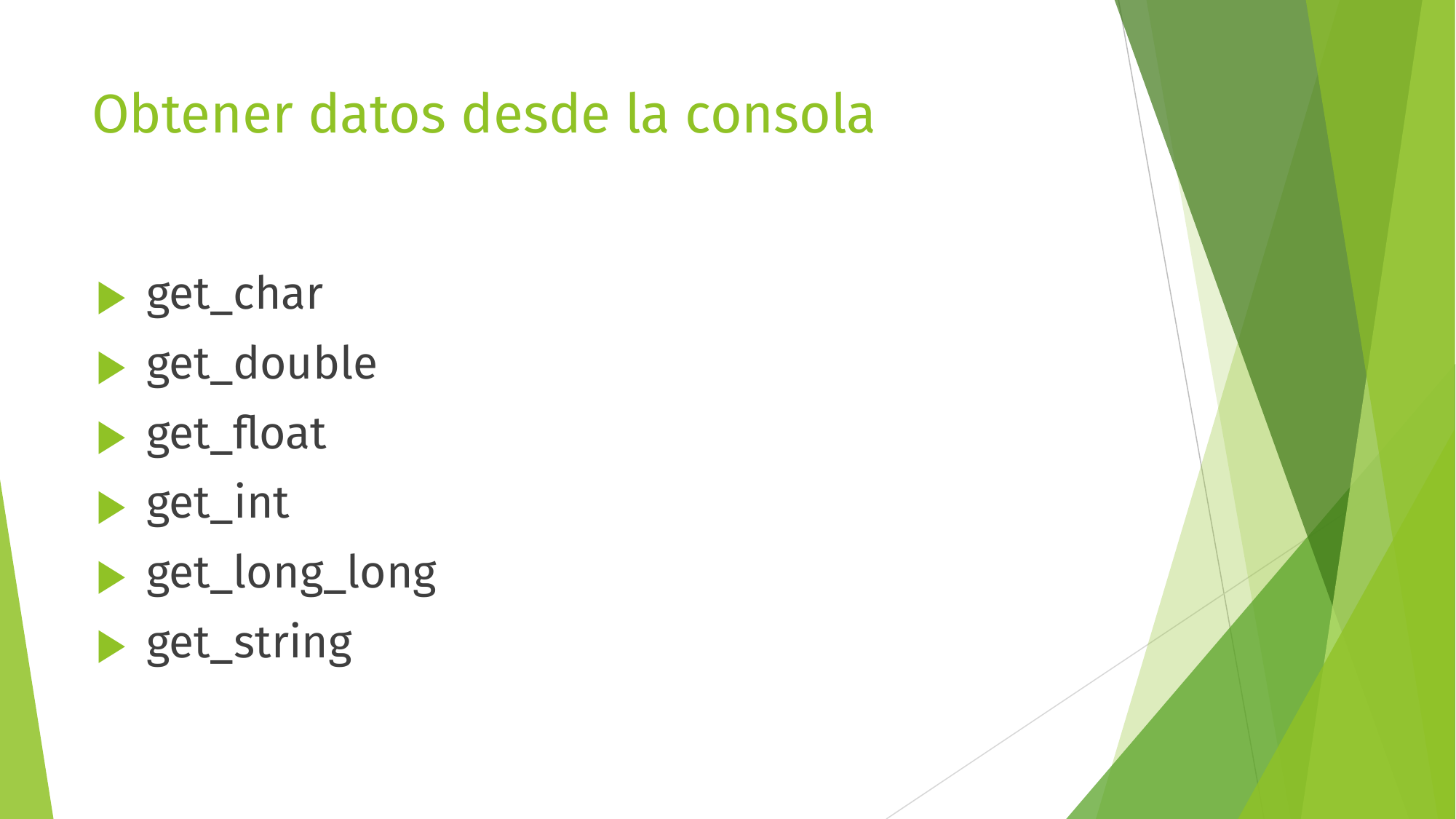

# Obtener datos desde la consola
get_char
get_double
get_float
get_int
get_long_long
get_string